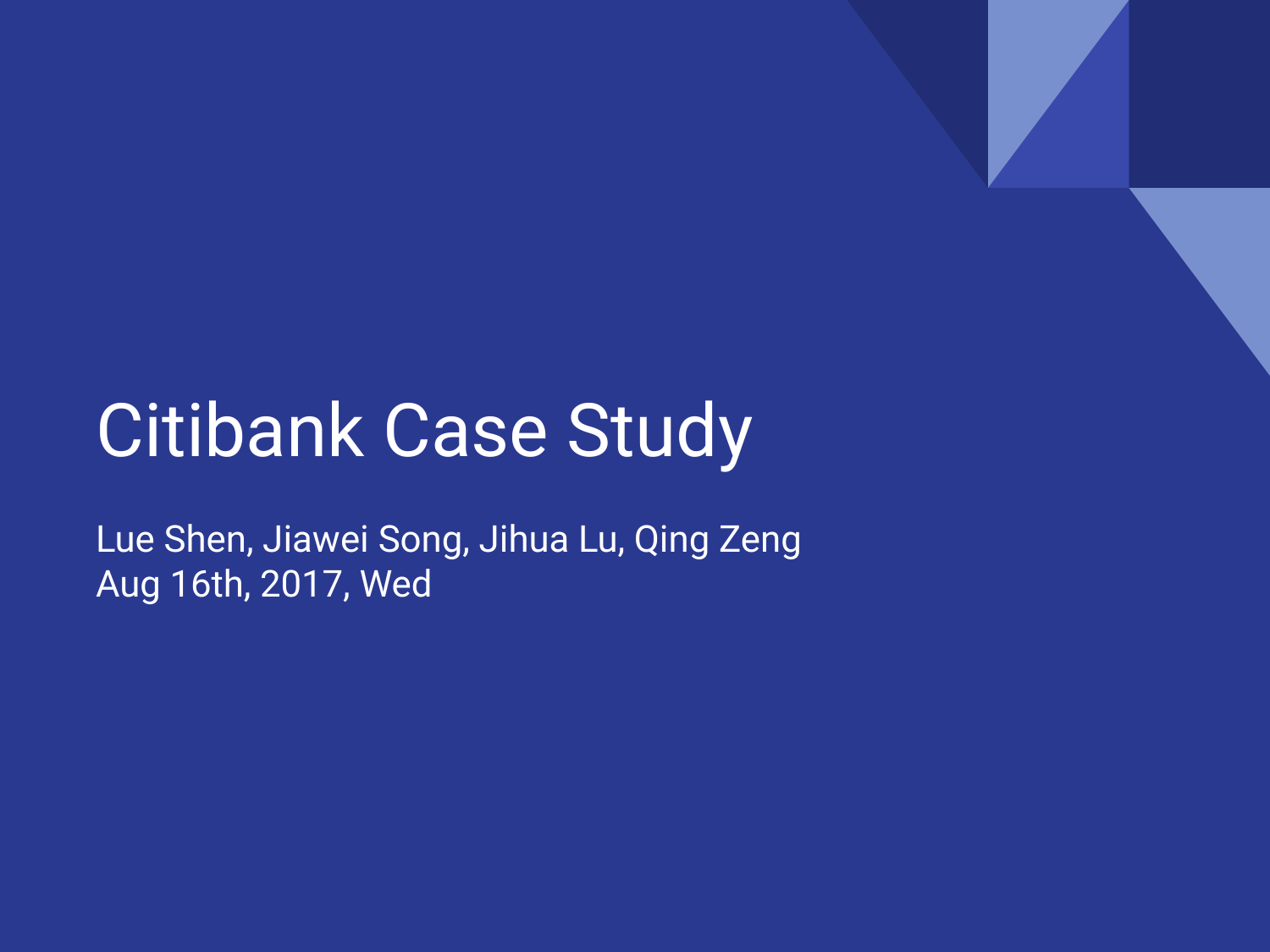

# Citibank Case Study
Lue Shen, Jiawei Song, Jihua Lu, Qing Zeng
Aug 16th, 2017, Wed